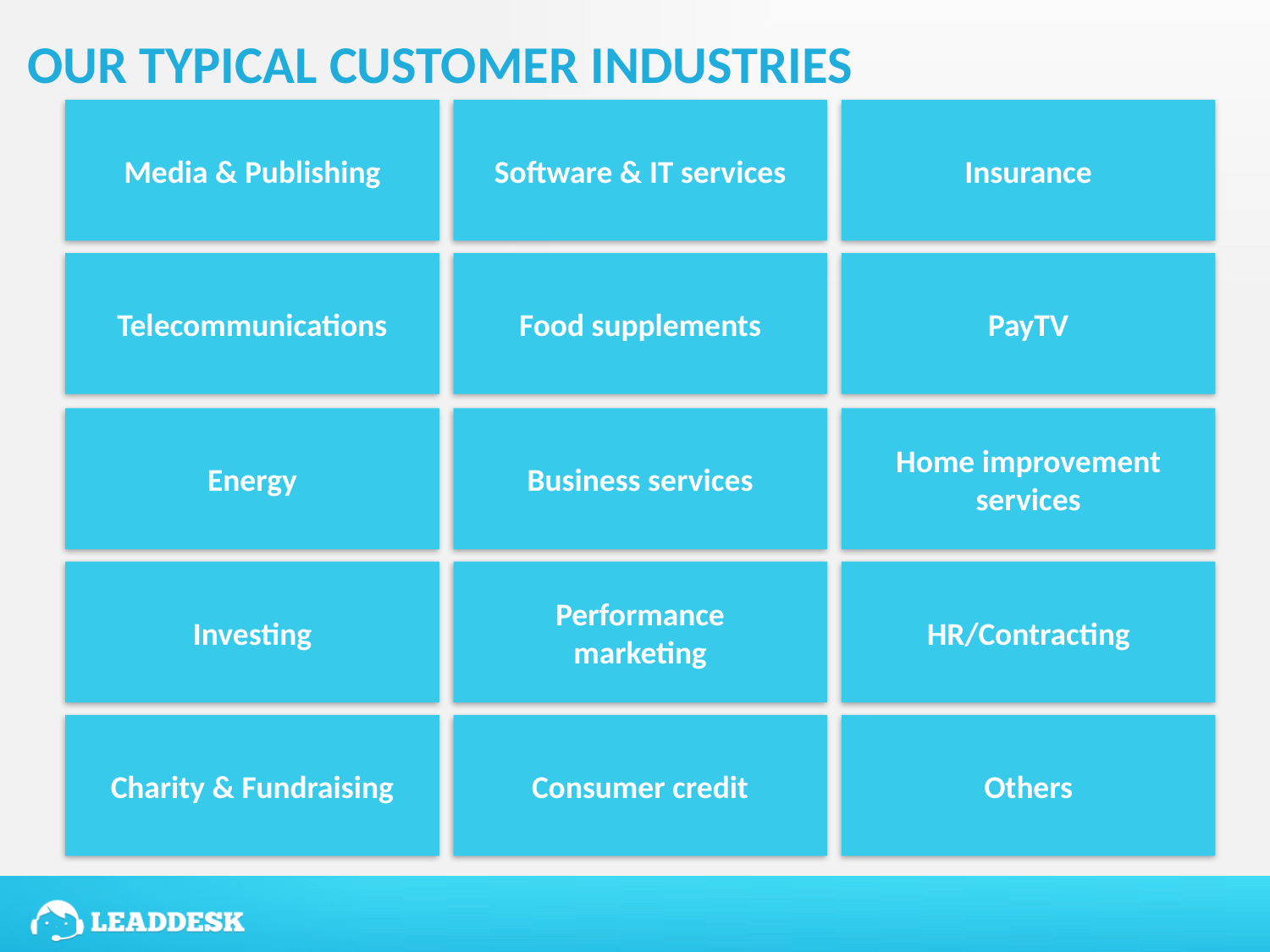

# OUR TYPICAL CUSTOMER INDUSTRIES
Media & Publishing
Software & IT services
Insurance
Telecommunications
Food supplements
PayTV
Energy
Business services
Home improvement services
Investing
Performance
marketing
HR/Contracting
Charity & Fundraising
Consumer credit
Others